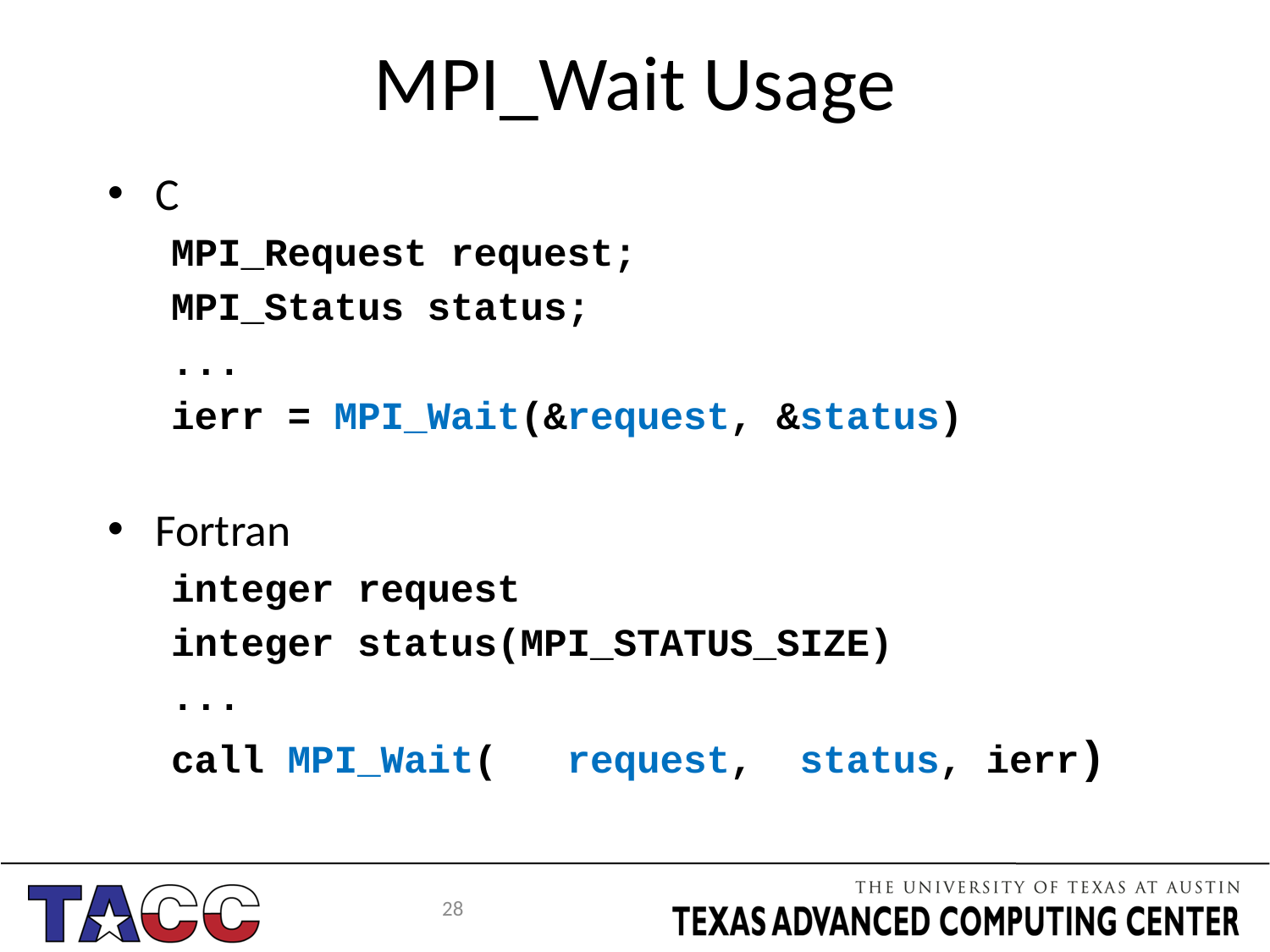

# MPI_Wait Usage
C
MPI_Request request;
MPI_Status status;
...
ierr = MPI_Wait(&request, &status)

Fortran
integer request
integer status(MPI_STATUS_SIZE)
...
call MPI_Wait(   request,  status, ierr)
28